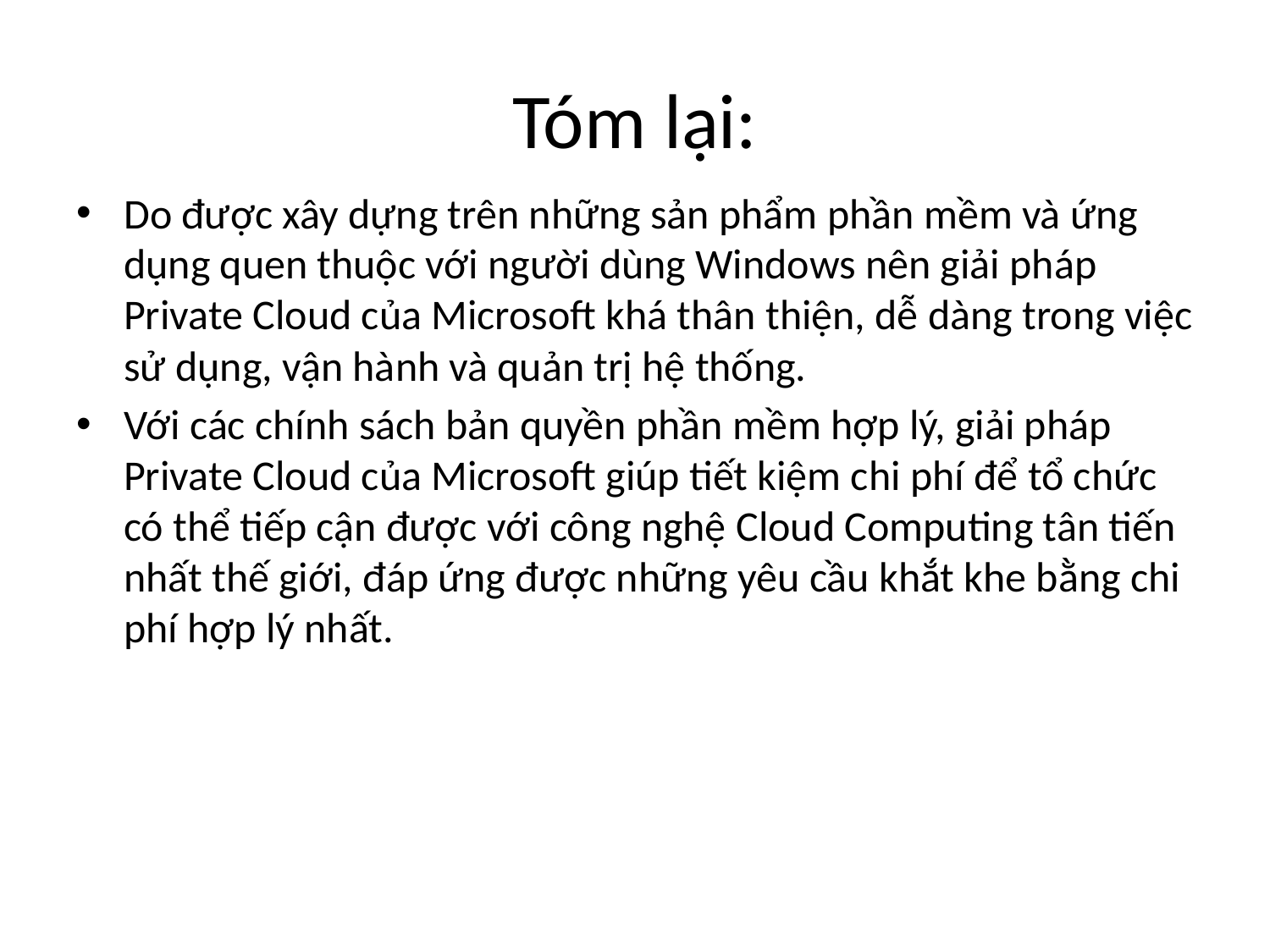

# Tóm lại:
Do được xây dựng trên những sản phẩm phần mềm và ứng dụng quen thuộc với người dùng Windows nên giải pháp Private Cloud của Microsoft khá thân thiện, dễ dàng trong việc sử dụng, vận hành và quản trị hệ thống.
Với các chính sách bản quyền phần mềm hợp lý, giải pháp Private Cloud của Microsoft giúp tiết kiệm chi phí để tổ chức có thể tiếp cận được với công nghệ Cloud Computing tân tiến nhất thế giới, đáp ứng được những yêu cầu khắt khe bằng chi phí hợp lý nhất.